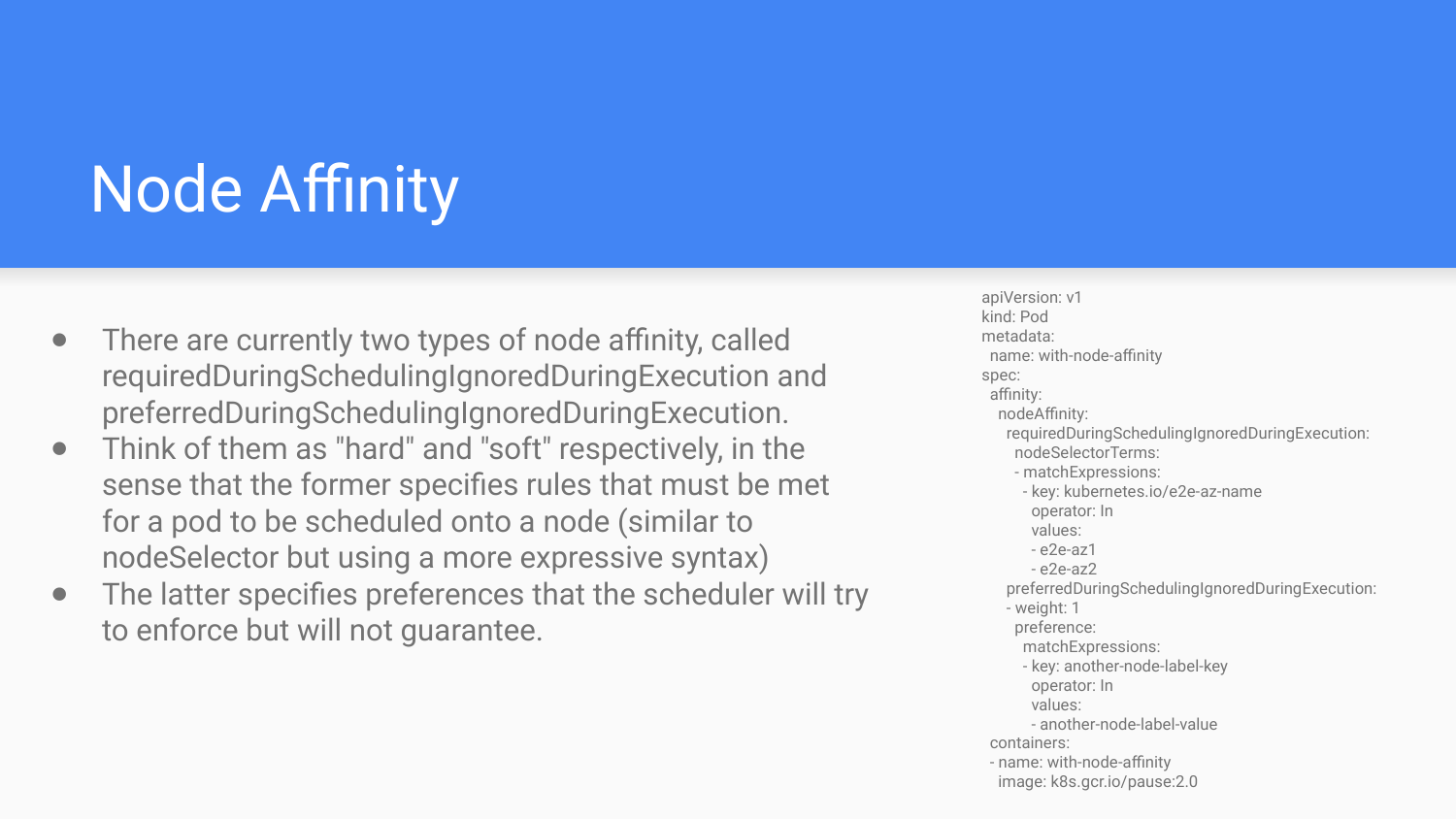

# Node Affinity
apiVersion: v1
kind: Pod
metadata:
  name: with-node-affinity
spec:
  affinity:
    nodeAffinity:
      requiredDuringSchedulingIgnoredDuringExecution:
        nodeSelectorTerms:
        - matchExpressions:
          - key: kubernetes.io/e2e-az-name
            operator: In
            values:
            - e2e-az1
            - e2e-az2
      preferredDuringSchedulingIgnoredDuringExecution:
      - weight: 1
        preference:
          matchExpressions:
          - key: another-node-label-key
            operator: In
            values:
            - another-node-label-value
  containers:
  - name: with-node-affinity
    image: k8s.gcr.io/pause:2.0

There are currently two types of node affinity, called requiredDuringSchedulingIgnoredDuringExecution and preferredDuringSchedulingIgnoredDuringExecution.
Think of them as "hard" and "soft" respectively, in the sense that the former specifies rules that must be met for a pod to be scheduled onto a node (similar to nodeSelector but using a more expressive syntax)
The latter specifies preferences that the scheduler will try to enforce but will not guarantee.